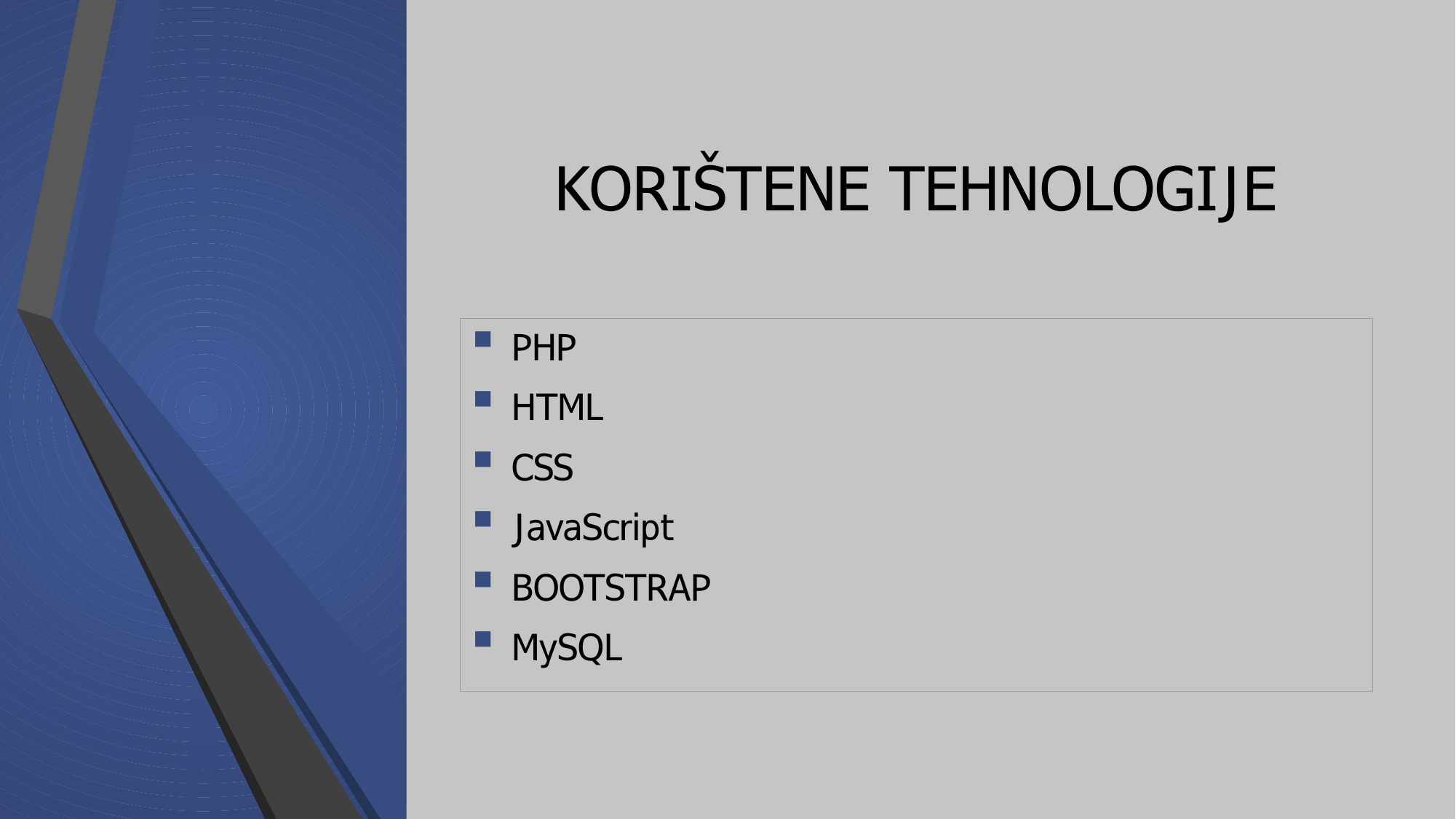

KORIŠTENE TEHNOLOGIJE

PHP
HTML
CSS
JavaScript
BOOTSTRAP
MySQL